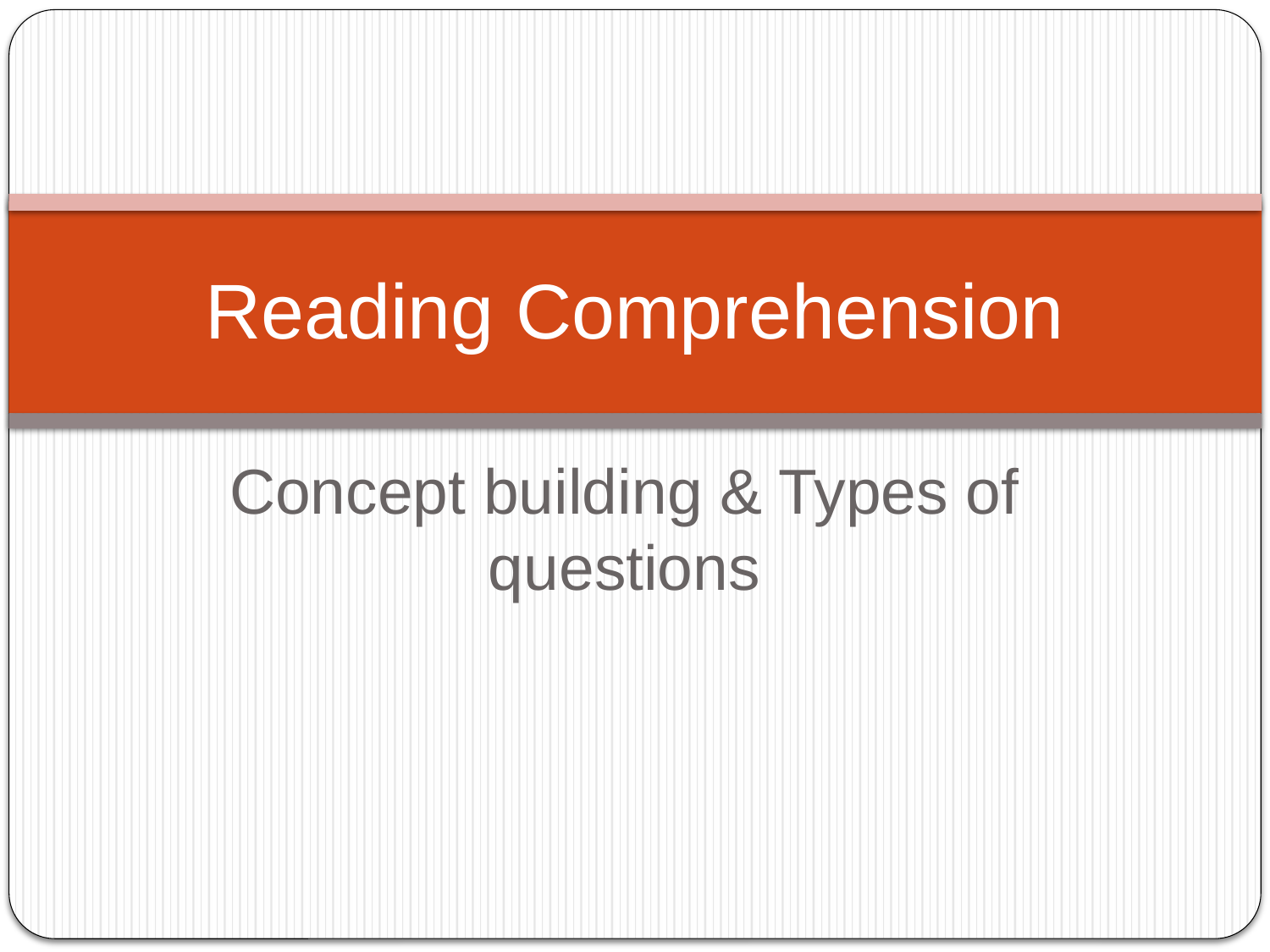

# Reading Comprehension
Concept building & Types of questions